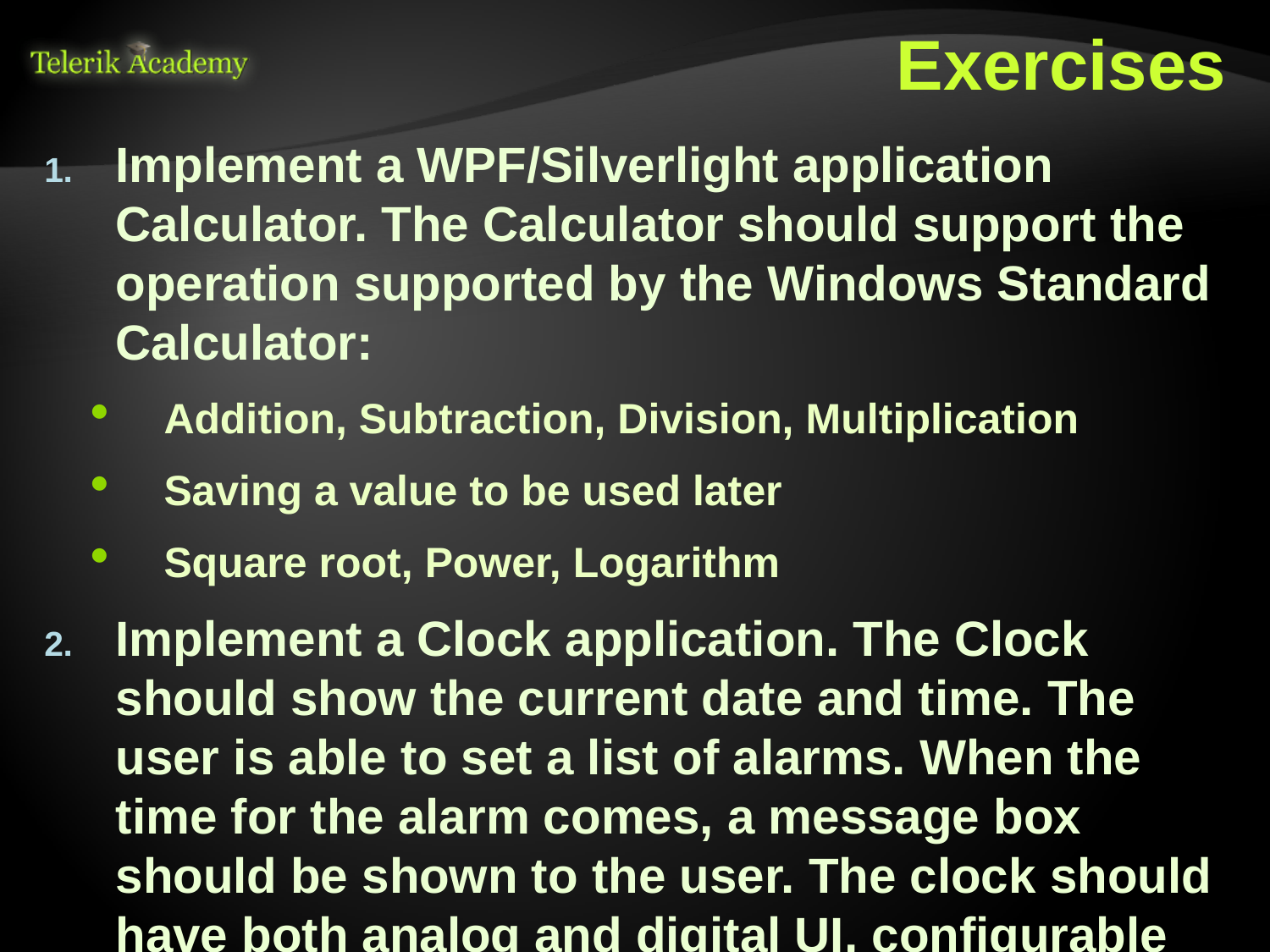

# Exercises
Implement a WPF/Silverlight application Calculator. The Calculator should support the operation supported by the Windows Standard Calculator:
Addition, Subtraction, Division, Multiplication
Saving a value to be used later
Square root, Power, Logarithm
Implement a Clock application. The Clock should show the current date and time. The user is able to set a list of alarms. When the time for the alarm comes, a message box should be shown to the user. The clock should have both analog and digital UI, configurable by a property.